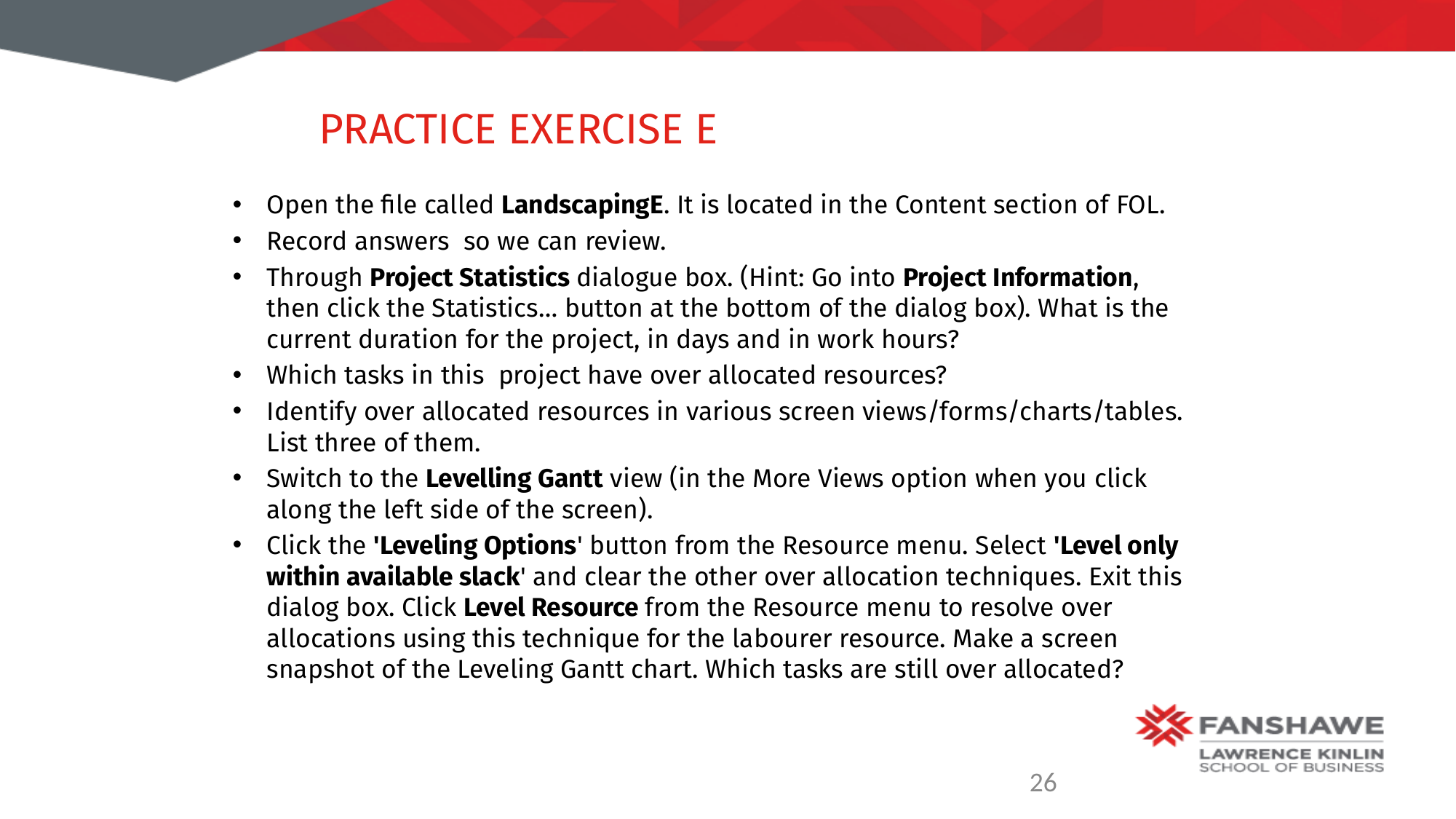

# Practice Exercise E
Open the file called LandscapingE. It is located in the Content section of FOL.
Record answers  so we can review.
Through Project Statistics dialogue box. (Hint: Go into Project Information, then click the Statistics… button at the bottom of the dialog box). What is the current duration for the project, in days and in work hours?
Which tasks in this  project have over allocated resources?
Identify over allocated resources in various screen views/forms/charts/tables. List three of them.
Switch to the Levelling Gantt view (in the More Views option when you click along the left side of the screen).
Click the 'Leveling Options' button from the Resource menu. Select 'Level only within available slack' and clear the other over allocation techniques. Exit this dialog box. Click Level Resource from the Resource menu to resolve over allocations using this technique for the labourer resource. Make a screen snapshot of the Leveling Gantt chart. Which tasks are still over allocated?

26